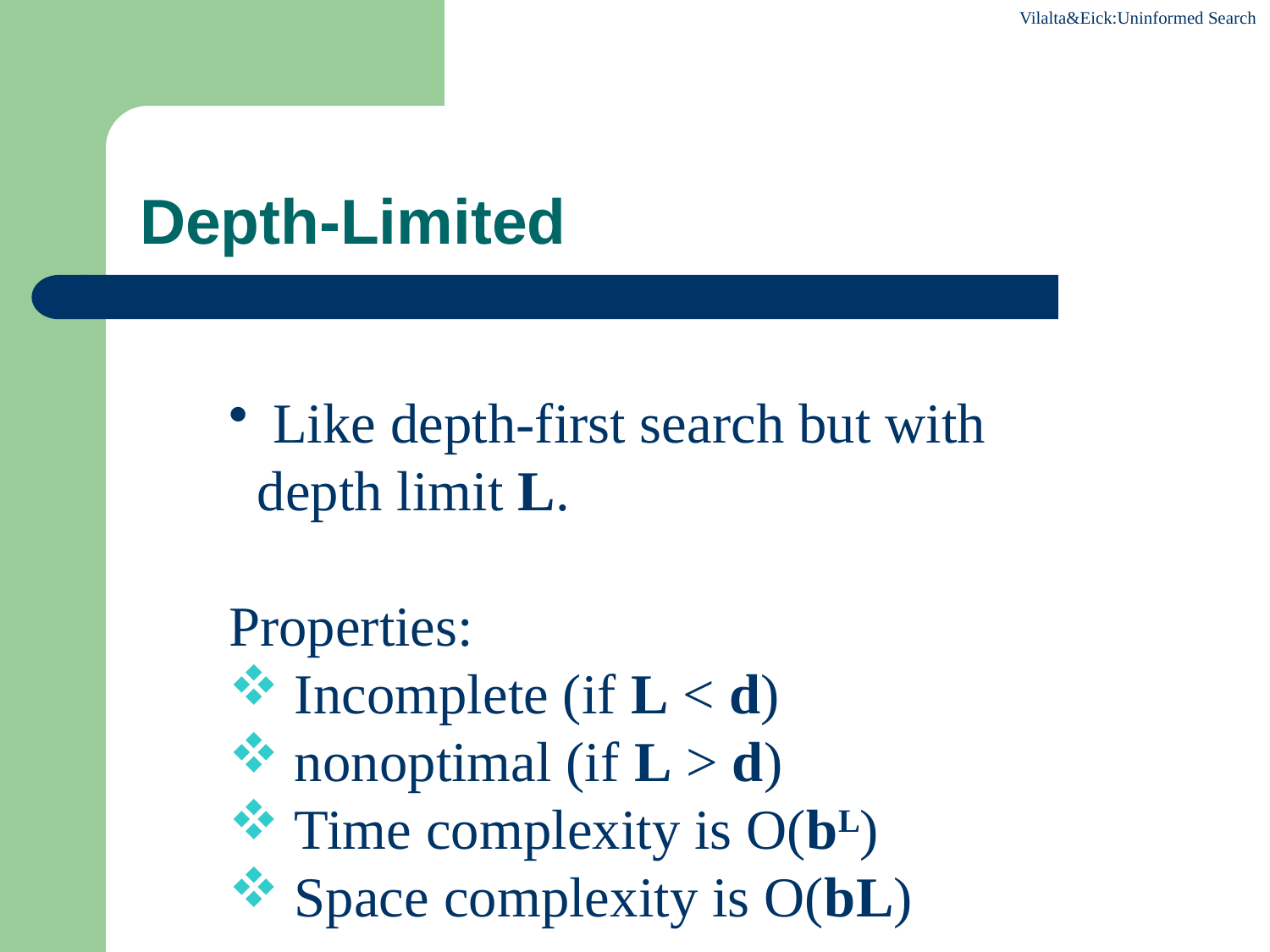

# Depth-Limited
 Like depth-first search but with
  depth limit L.

Properties:
 Incomplete (if L < d)
 nonoptimal (if L > d)
 Time complexity is O(bL)
 Space complexity is O(bL)